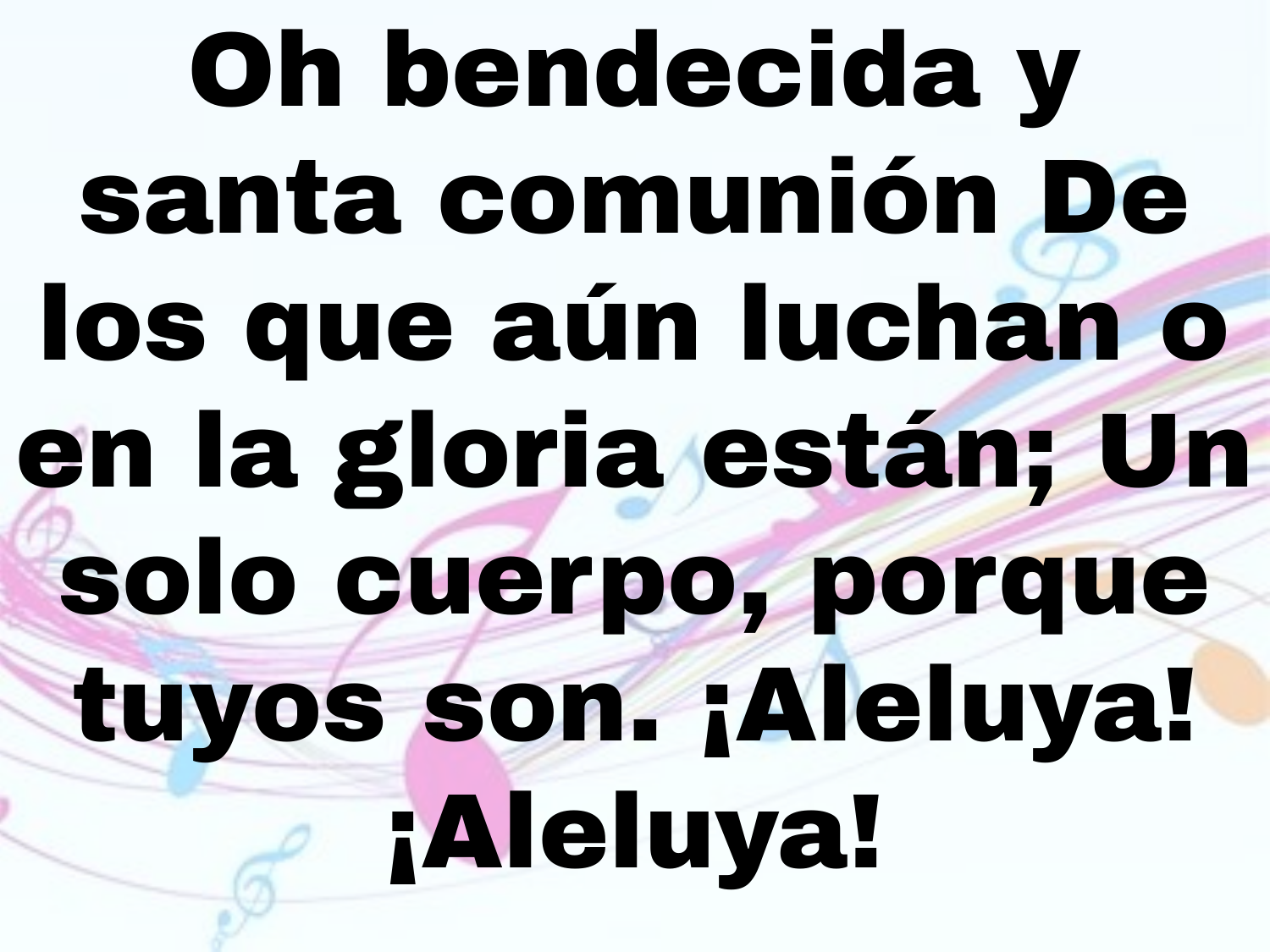

Oh bendecida y santa comunión De los que aún luchan o en la gloria están; Un solo cuerpo, porque tuyos son. ¡Aleluya! ¡Aleluya!